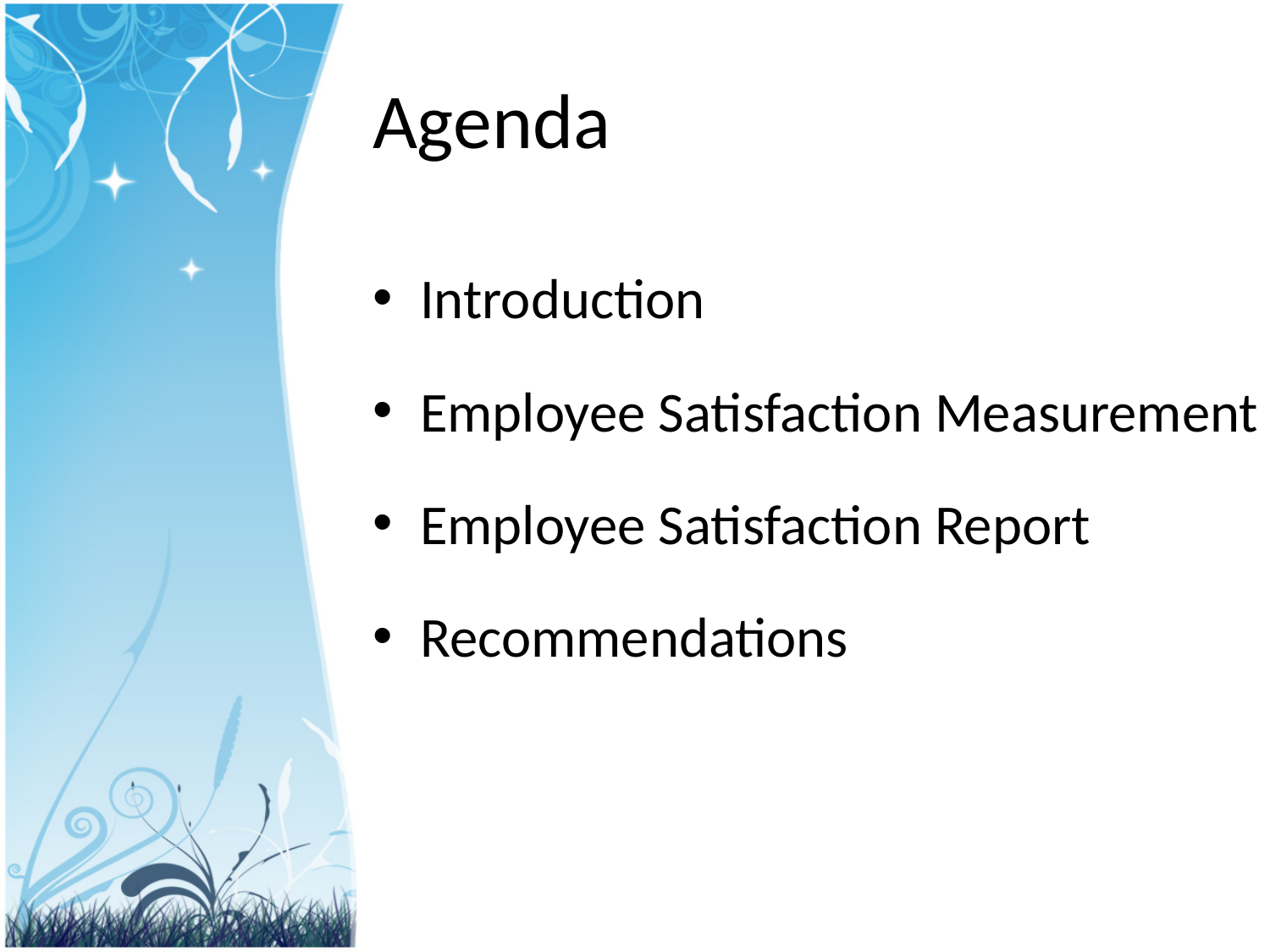

# Agenda
Introduction
Employee Satisfaction Measurement
Employee Satisfaction Report
Recommendations